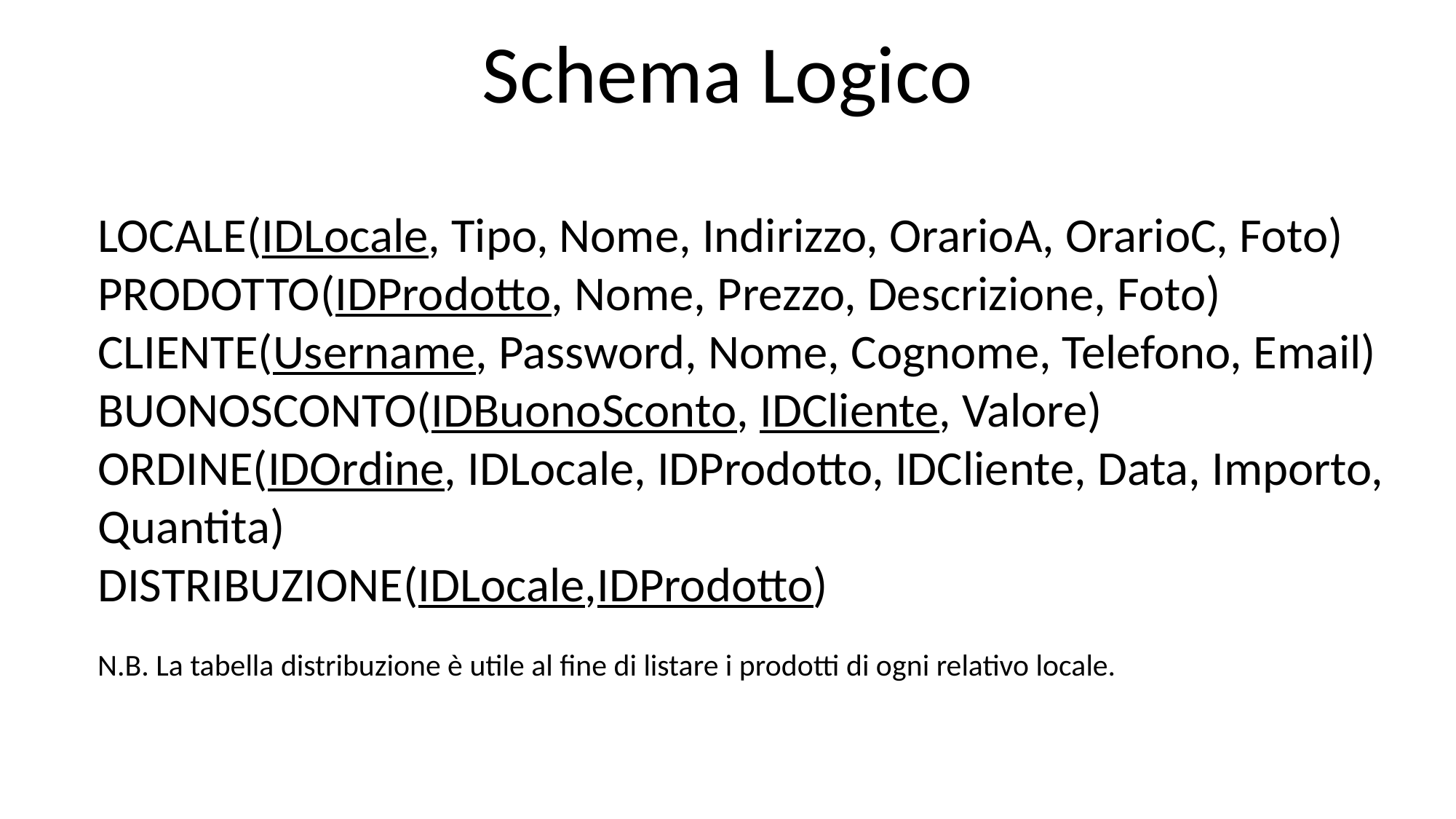

Schema Logico
LOCALE(IDLocale, Tipo, Nome, Indirizzo, OrarioA, OrarioC, Foto)
PRODOTTO(IDProdotto, Nome, Prezzo, Descrizione, Foto)
CLIENTE(Username, Password, Nome, Cognome, Telefono, Email)
BUONOSCONTO(IDBuonoSconto, IDCliente, Valore)
ORDINE(IDOrdine, IDLocale, IDProdotto, IDCliente, Data, Importo, Quantita)
DISTRIBUZIONE(IDLocale,IDProdotto)

N.B. La tabella distribuzione è utile al fine di listare i prodotti di ogni relativo locale.